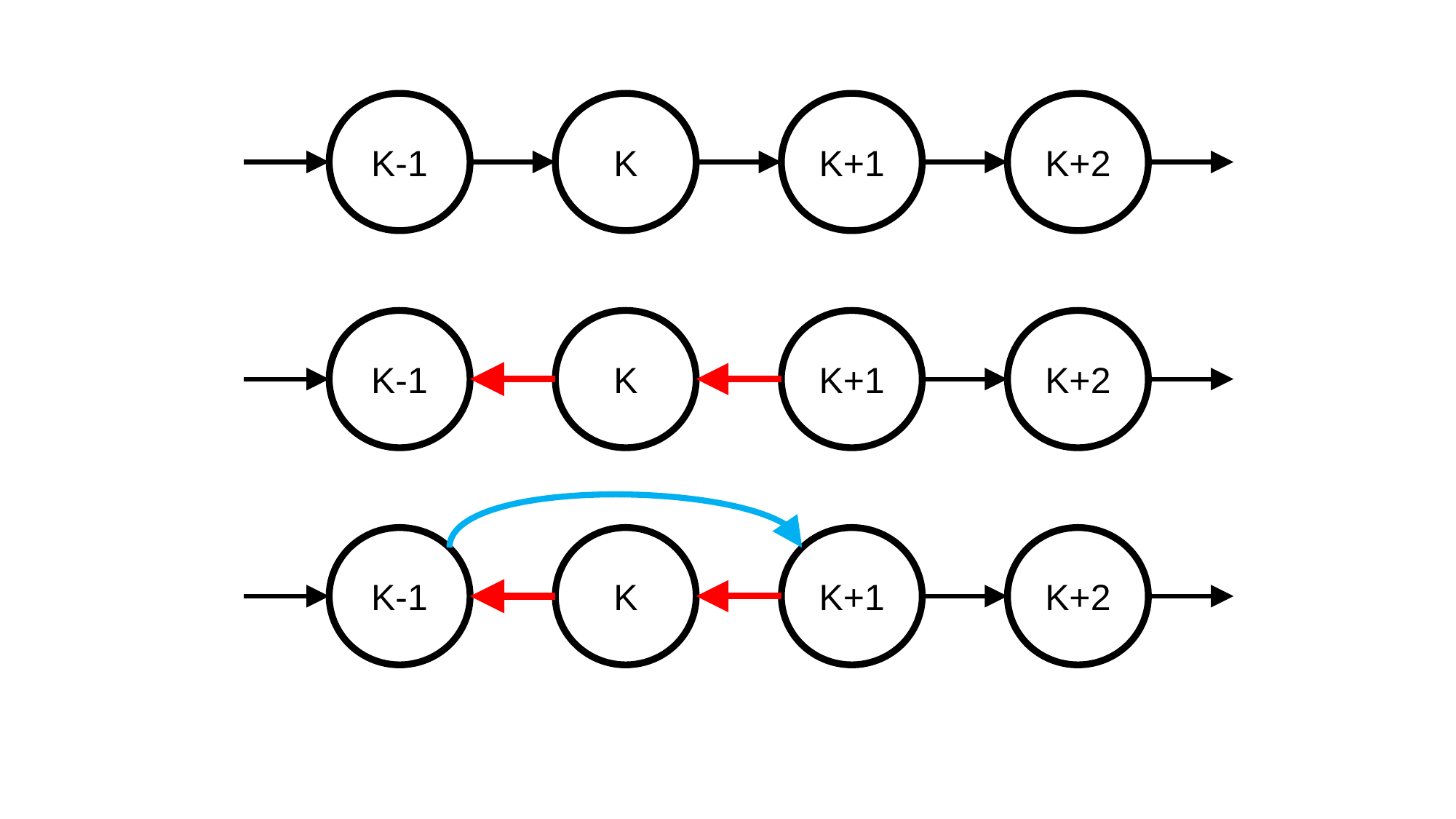

K-1
K+1
K+2
K
K-1
K+1
K+2
K
K-1
K+1
K+2
K